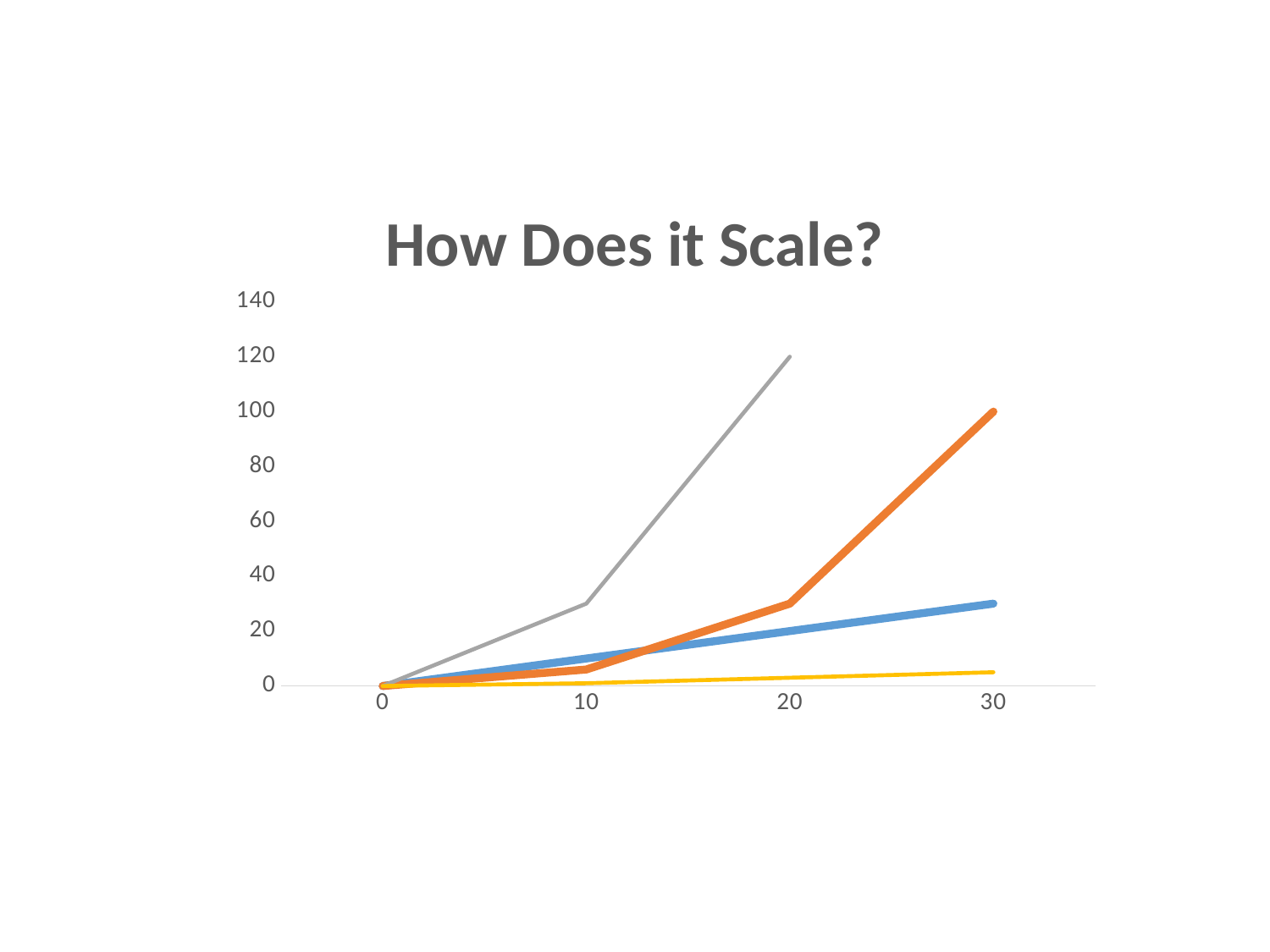

How Does it Scale?

### Chart

| Category | Linear | Non-Linear | Spike | Barely |
|---|---|---|---|---|
| 0 | 0.0 | 0.0 | 0.0 | 0.0 |
| 10 | 10.0 | 6.0 | 30.0 | 1.0 |
| 20 | 20.0 | 30.0 | 120.0 | 3.0 |
| 30 | 30.0 | 100.0 | None | 5.0 |